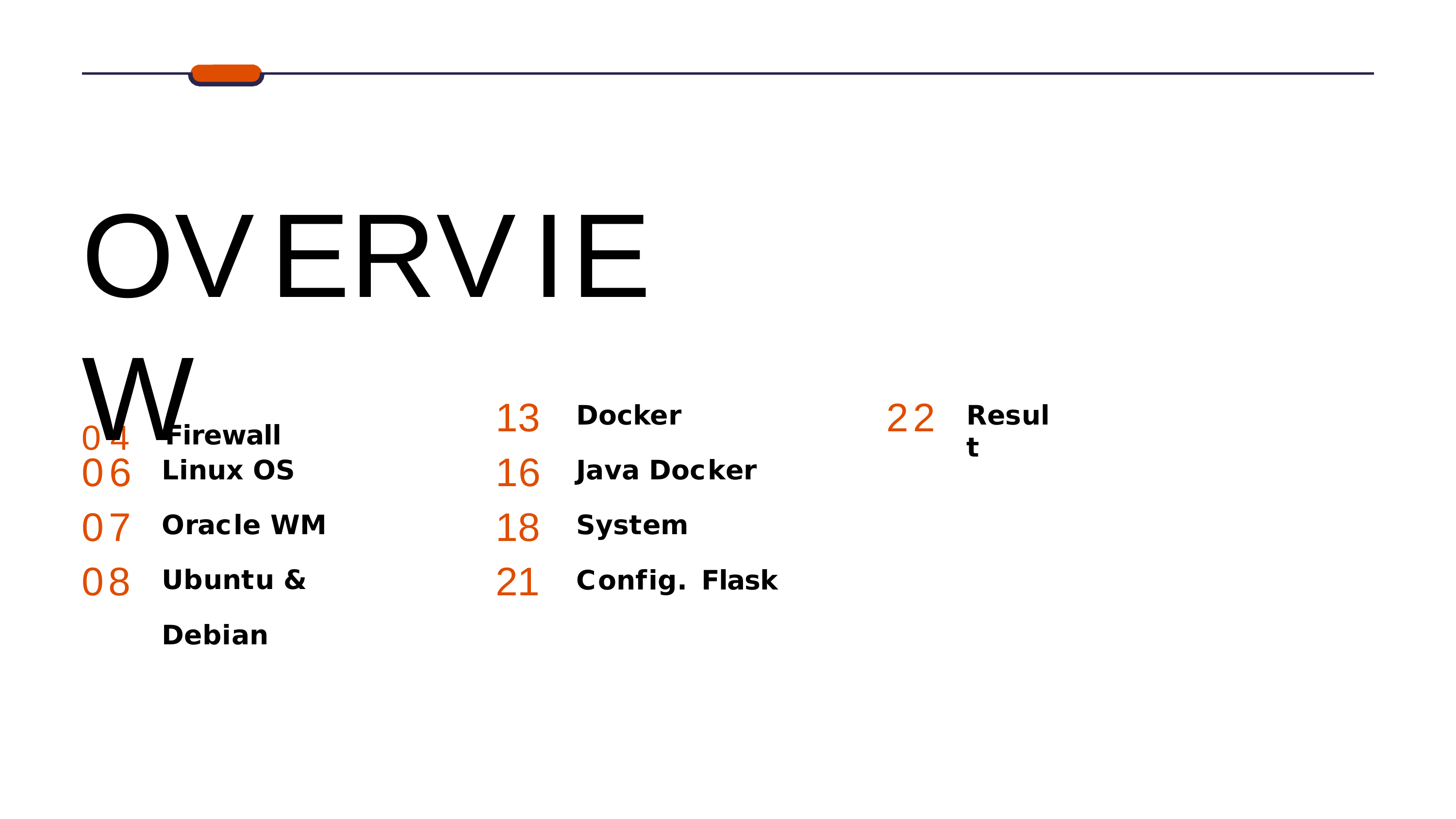

# OVERVIEW
04	Firewall
13
16
18
21
22
Docker
Java Docker
System Config.  Flask
Result
06
07
08
Linux OS
Oracle WM  Ubuntu & Debian